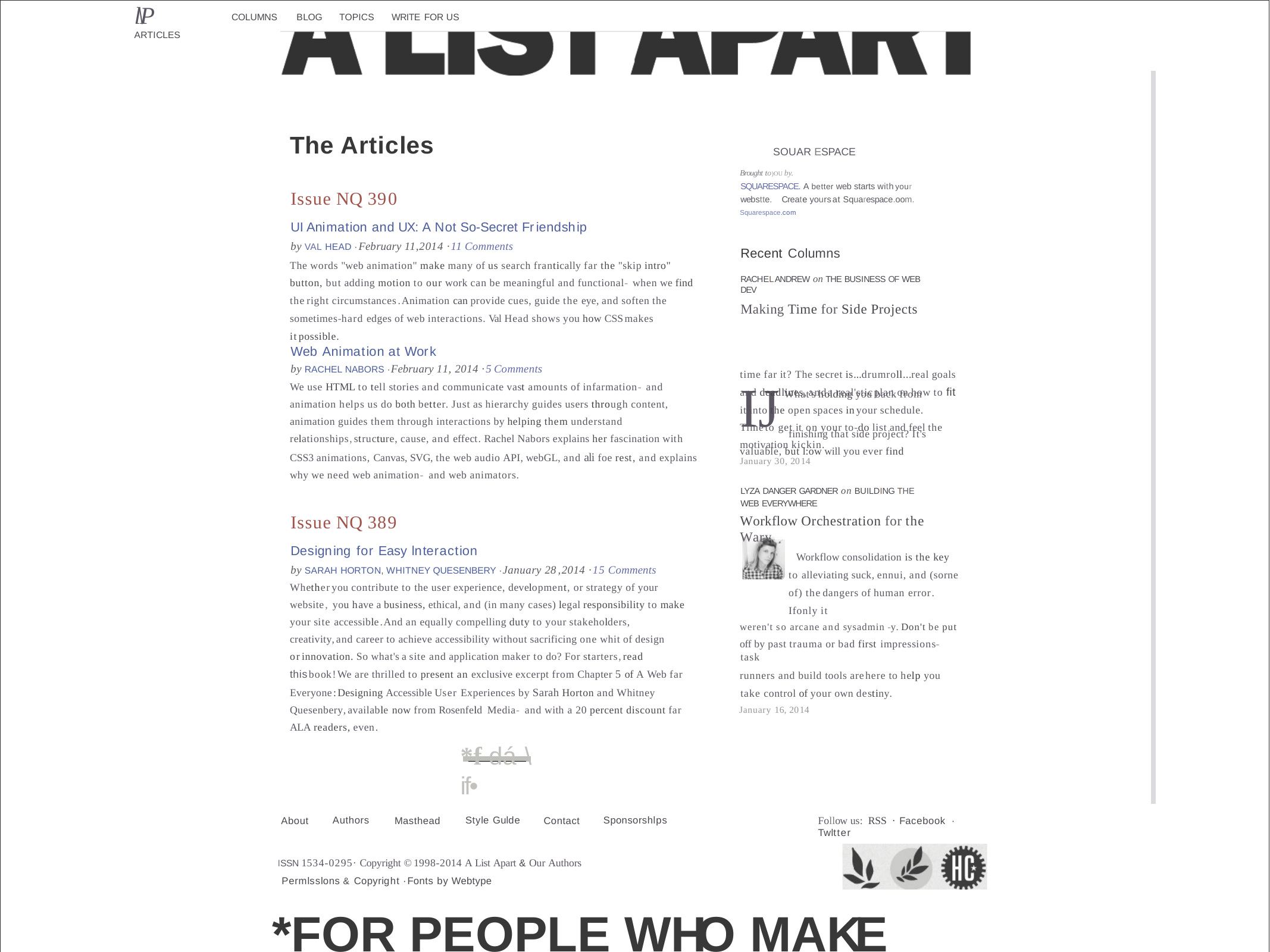

l\P	ARTICLES

COLUMNS
BLOG
TOPICS
WRITE FOR US

The Articles
SOUAR ESPACE
Brought to)OU by.
SQUARESPACE. A better web starts withyour webstte. Create yoursat Squarespace.oom.
Squarespace.com
Issue NQ 390
UIAnimation and UX: A Not So-Secret Friendship
by VAL HEAD ·February 11,2014 ·11 Comments
The words "web animation" make many of us search frantically far the "skip intro" button, but adding motion to our work can be meaningful and functional-when we find theright circumstances.Animation can provide cues, guide the eye, and soften the sometimes-hard edges of web interactions. Val Head shows you how CSSmakes itpossible.
Recent Columns

RACHELANDREW on THE BUSINESS OF WEB DEV
Making Time for Side Projects
IJWhat'sholding you back from finishing that side project? It's
valuable, but l:ow will you ever find
Web Animation at Work
by RACHEL NABORS ·February 11, 2014 ·5Comments
We use HTML to tell stories and communicate vast amounts of infarmation-and animation helps us do both better. Just as hierarchy guides users through content, animation guides them through interactions by helping them understand relationships,structure, cause, and effect. Rachel Nabors explains her fascination with CSS3 animations, Canvas, SVG, the web audio API, webGL, and ali foe rest, and explains why we need web animation-and web animators.
time far it? The secret is...drumroll...real goals and deadlines,anda real'sticplan on how to fit it into the open spaces inyour schedule. Timeto get it on your to-do list and feel the motivation kickin.
January 30, 2014
LYZA DANGER GARDNER on BUILDING THE WEB EVERYWHERE
Workflow Orchestration for the Wary
'   Workflow consolidation is the key to alleviating suck, ennui, and (sorne of) thedangers of human error. Ifonly it
weren't so arcane and sysadmin -y.Don't be put
off by past trauma or bad first impressions-task
runners and build tools arehere to help you take control of your own destiny.
January 16,2014
Issue NQ 389
Designing for Easy lnteraction
by SARAH HORTON,WHITNEY QUESENBERY ·January 28,2014 ·15 Comments
Whetheryou contribute to the user experience, development, or strategy of your website, you have abusiness, ethical, and (in many cases) legal responsibility to make your site accessible.And an equally compelling duty to your stakeholders, creativity,and career to achieve accessibility without sacrificing one whit of design orinnovation. So what'sasite and application maker to do? For starters,read thisbook!We are thrilled to present an exclusive excerpt from Chapter 5 of A Web far Everyone:Designing Accessible User Experiences by Sarah Horton and Whitney Quesenbery,available now from Rosenfeld Media-and with a 20 percent discount far ALA readers, even.

*f dá·\if•

Authors
Style Gulde
Sponsorshlps
Follow us:  RSS  · Facebook  · Twltter
About
Masthead
Contact

ISSN 1534-0295· Copyright ©1998-2014 A List Apart & Our Authors
Permlsslons & Copyright ·Fonts by Webtype

*FOR PEOPLE WHO MAKE WERSITES